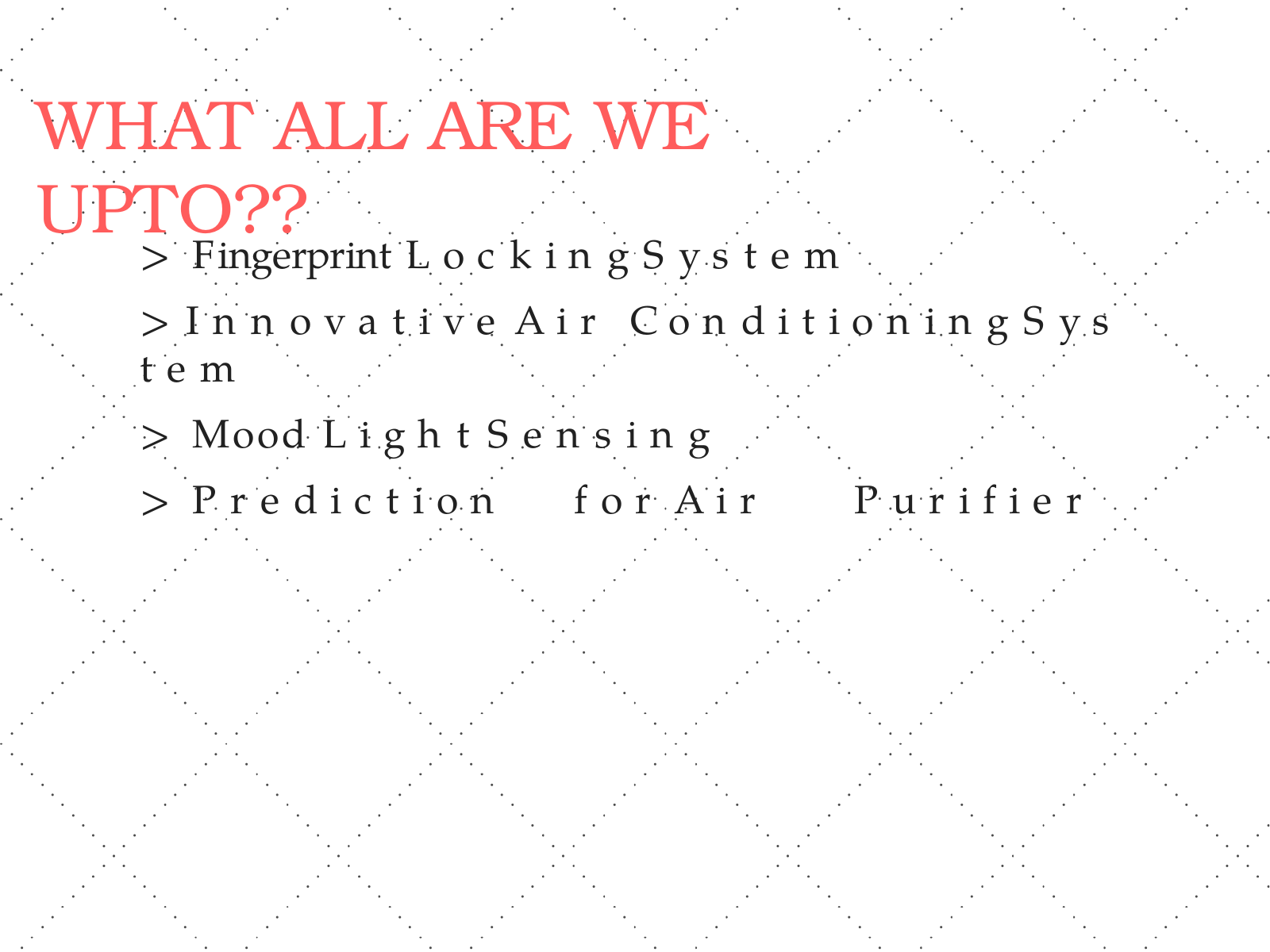

# WHAT ALL ARE WE UPTO??
>	Fi n g e r p r i n t L o c k i n g S y s t e m
> I n n o v a t i v e A i r  C o n d i t i o n i n g S y s t e m
>	Mood L i g h t S e n s i n g
>	P r e d i c t i o n	f o r	A i r	P u r i f i e r